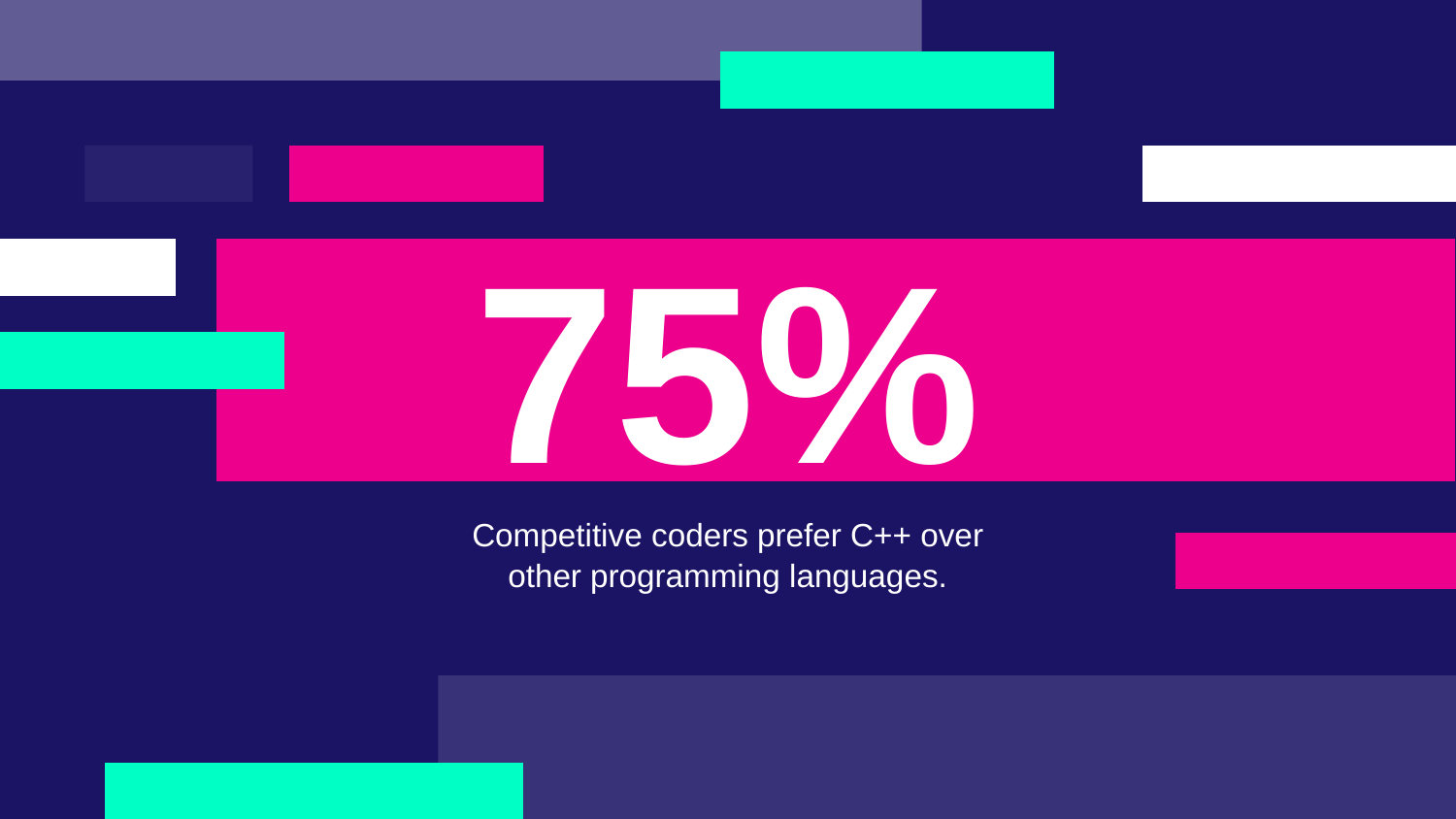

# 75%
Competitive coders prefer C++ over
other programming languages.